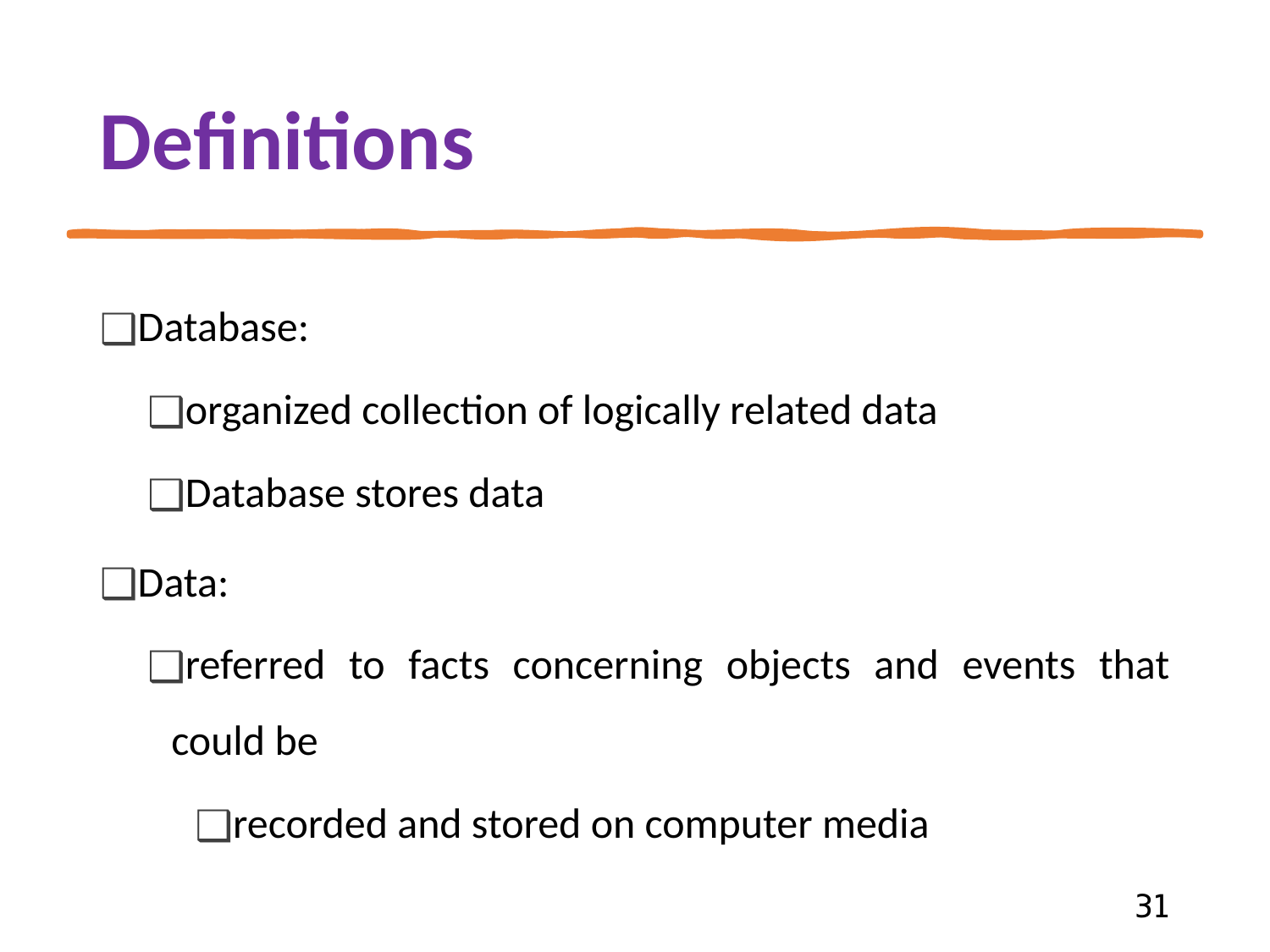

# Definitions

Database:
organized collection of logically related data
Database stores data
Data:
referred to facts concerning objects and events that could be
recorded and stored on computer media

31